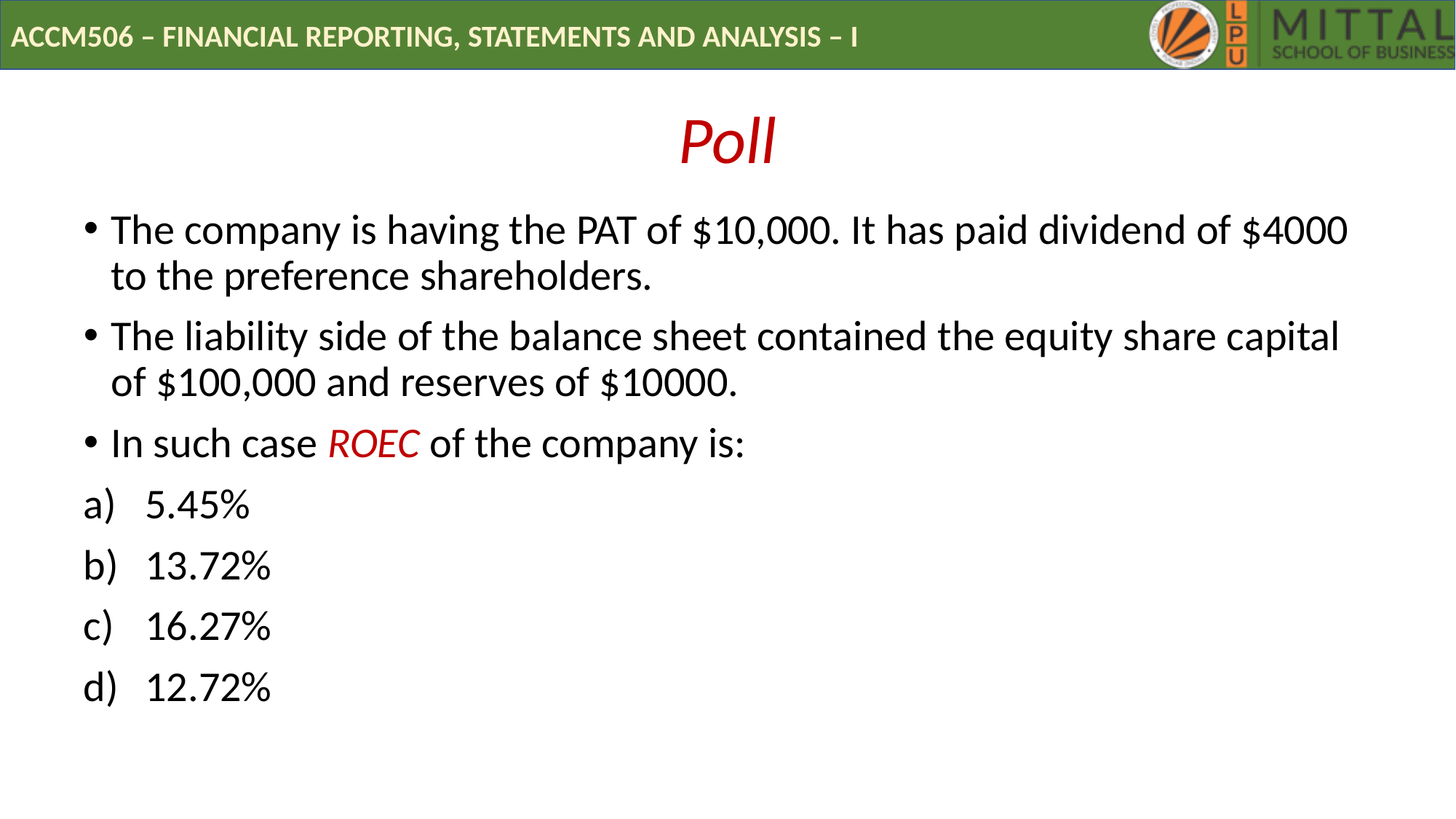

# Poll
The company is having the PAT of $10,000. It has paid dividend of $4000 to the preference shareholders.
The liability side of the balance sheet contained the equity share capital of $100,000 and reserves of $10000.
In such case ROEC of the company is:
5.45%
13.72%
16.27%
12.72%